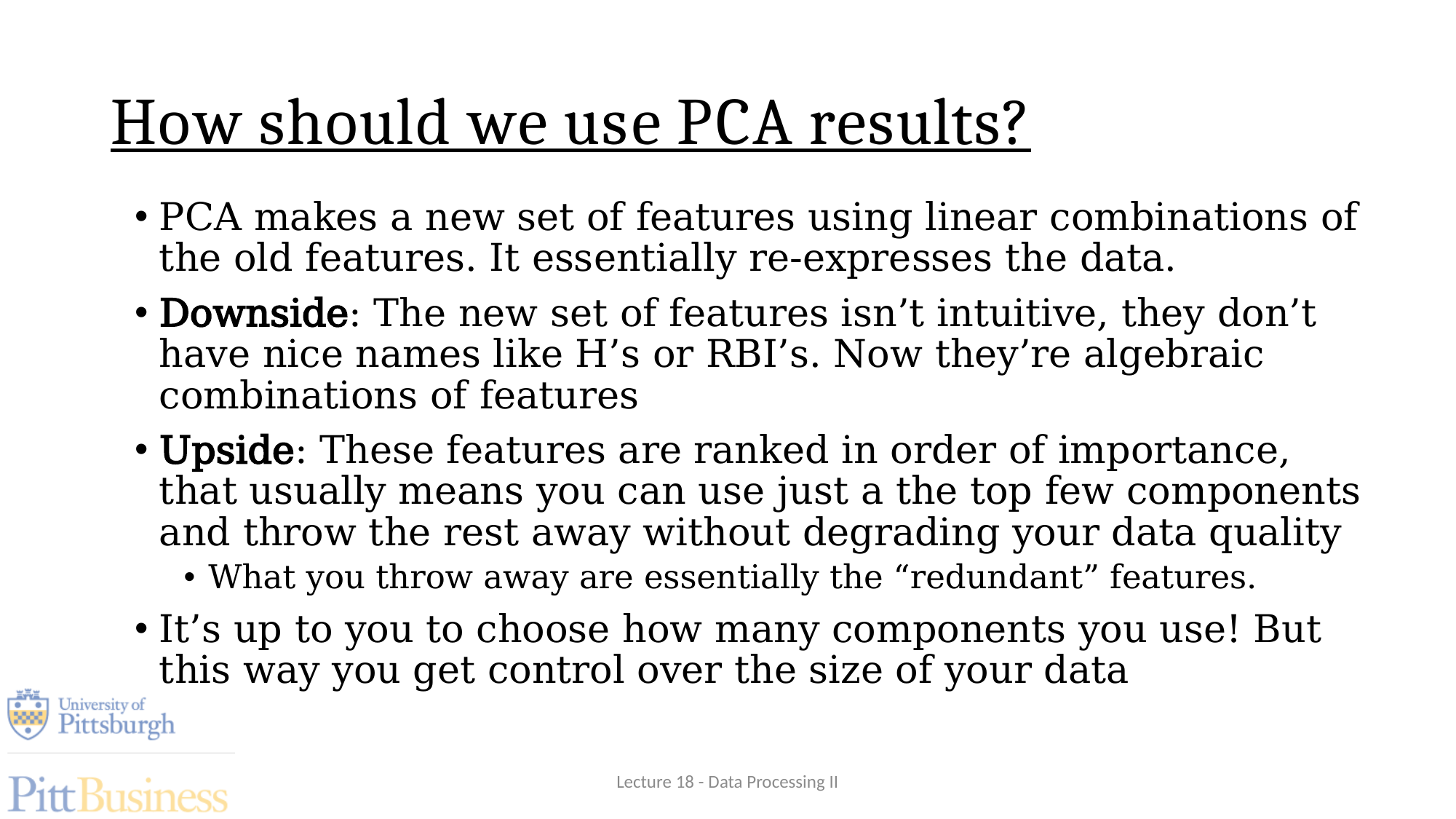

# How should we use PCA results?
PCA makes a new set of features using linear combinations of the old features. It essentially re-expresses the data.
Downside: The new set of features isn’t intuitive, they don’t have nice names like H’s or RBI’s. Now they’re algebraic combinations of features
Upside: These features are ranked in order of importance, that usually means you can use just a the top few components and throw the rest away without degrading your data quality
What you throw away are essentially the “redundant” features.
It’s up to you to choose how many components you use! But this way you get control over the size of your data

Lecture 18 - Data Processing II